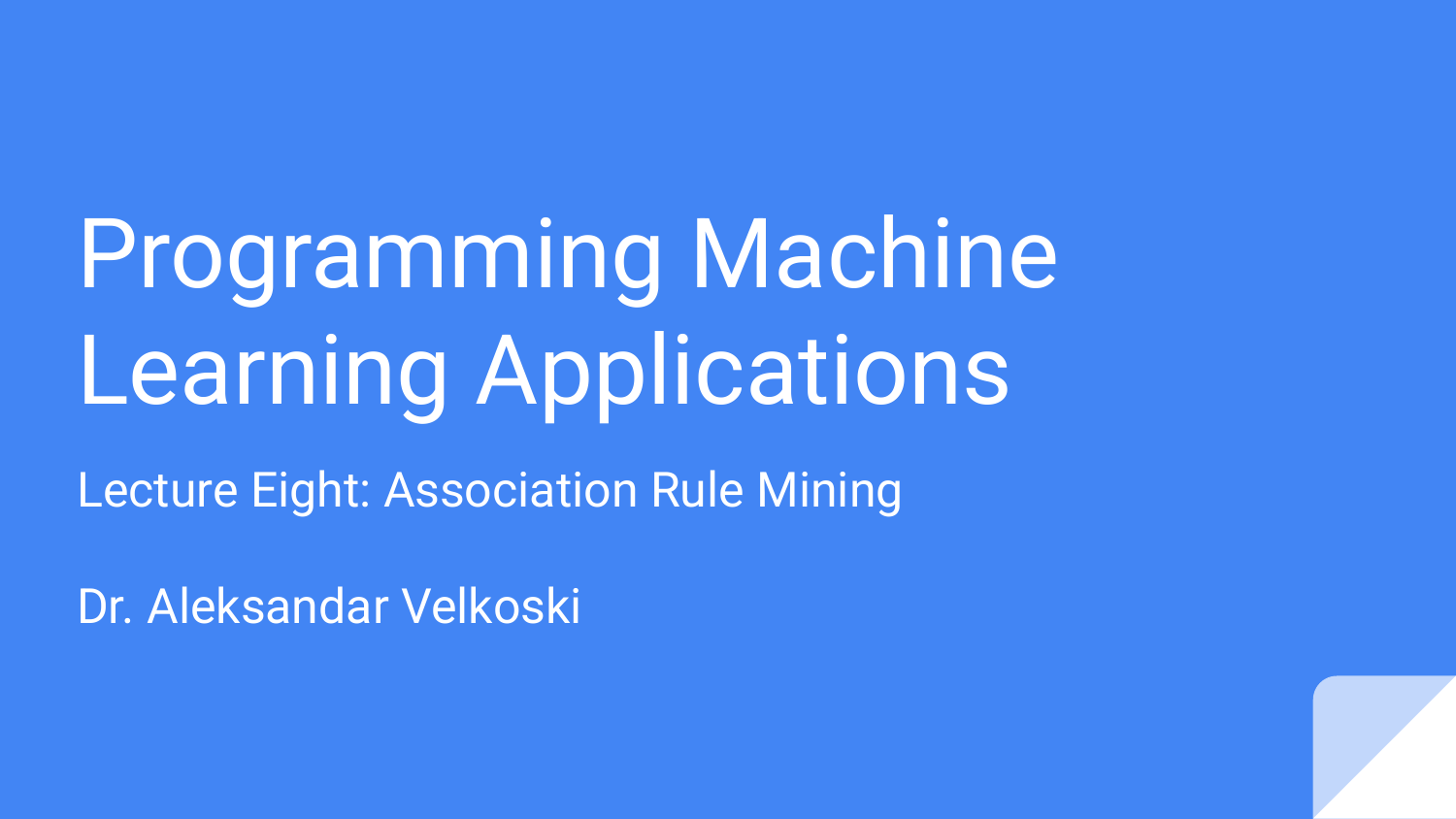

# Programming Machine Learning Applications
Lecture Eight: Association Rule Mining

Dr. Aleksandar Velkoski